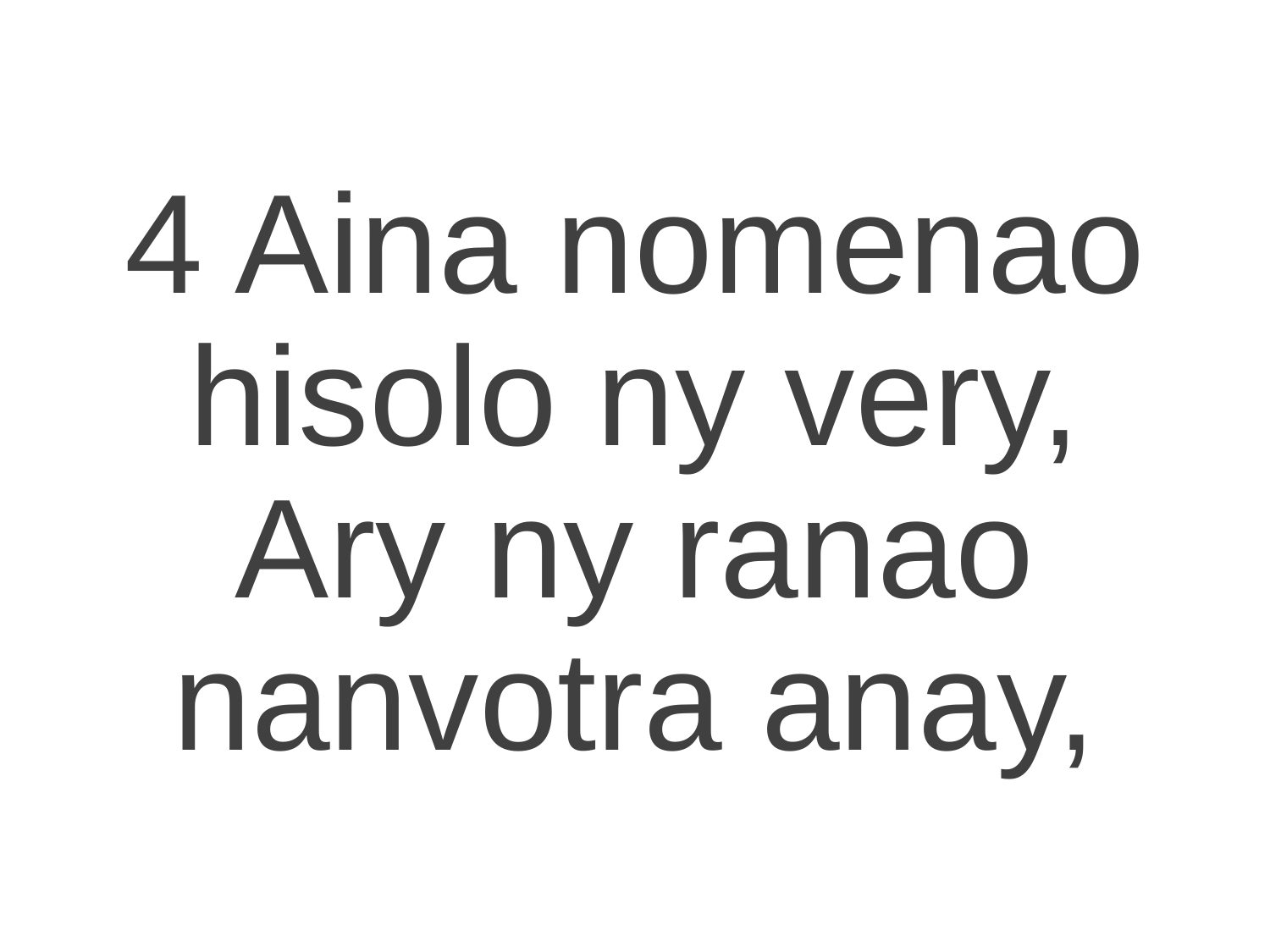

4 Aina nomenao hisolo ny very,
Ary ny ranao nanvotra anay,